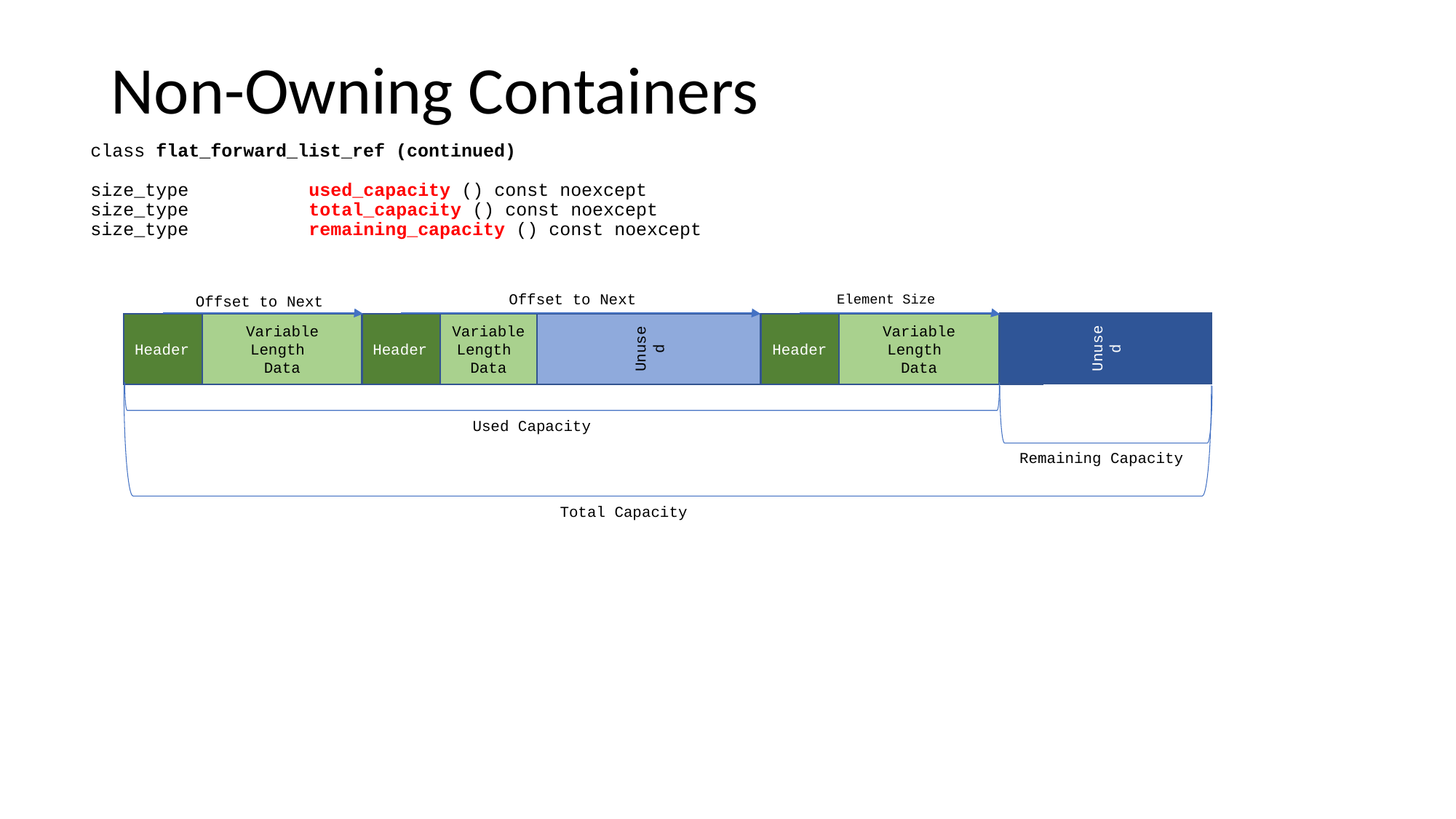

# Non-Owning Containers
class flat_forward_list_ref (continued)

size_type 	used_capacity () const noexcept
size_type 	total_capacity () const noexcept
size_type 	remaining_capacity () const noexcept
Element Size
Offset to Next
Offset to Next

Unused

Header

Variable
Length
Data
Header
Variable
Length
Data
Unused

Header
Variable
Length
Data

Used Capacity
Remaining Capacity
Total Capacity